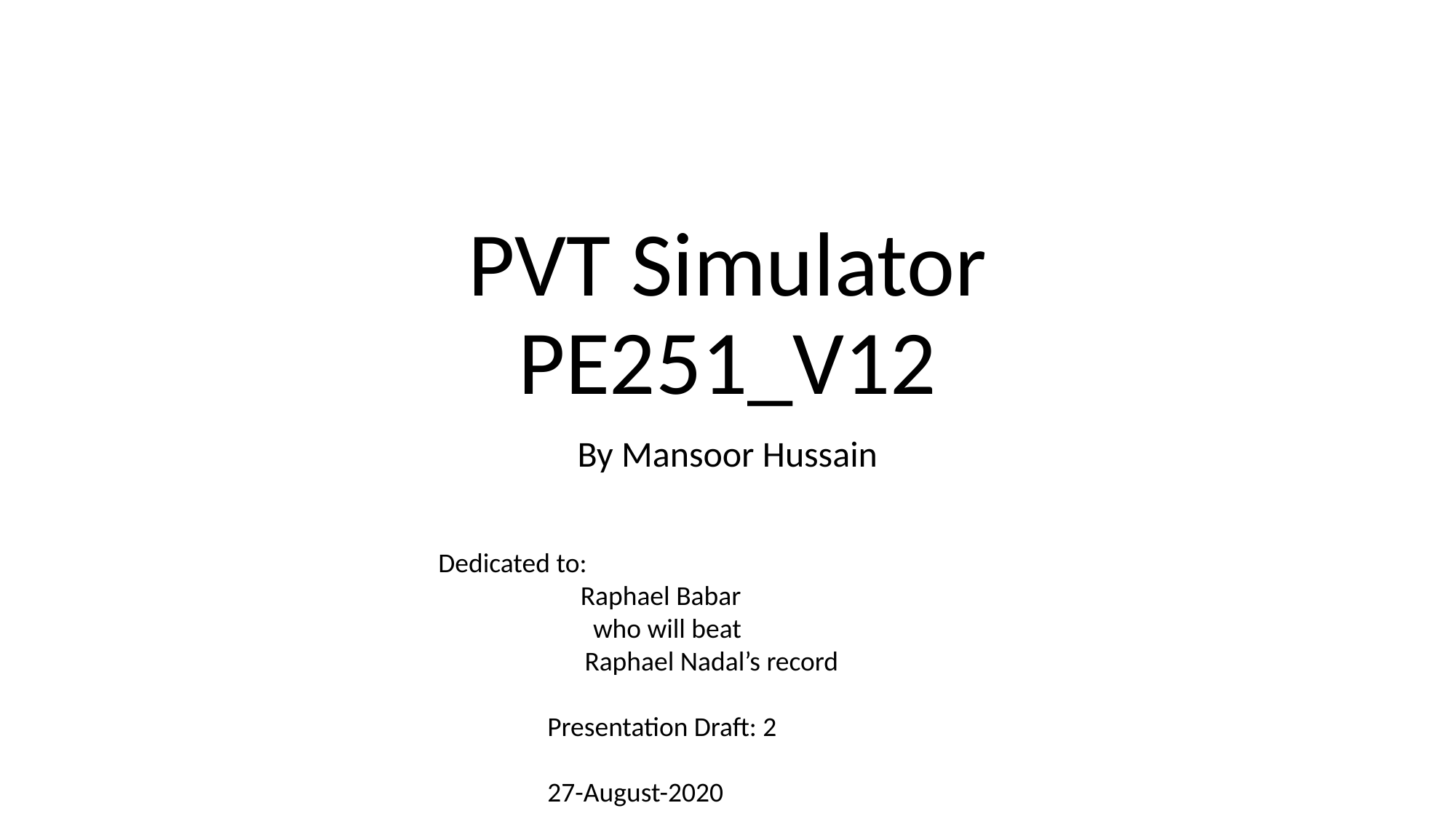

# PVT Simulator PE251_V12
By Mansoor Hussain
Dedicated to:
                       Raphael Babar
                         who will beat
	      Raphael Nadal’s record

	Presentation Draft: 2

	27-August-2020